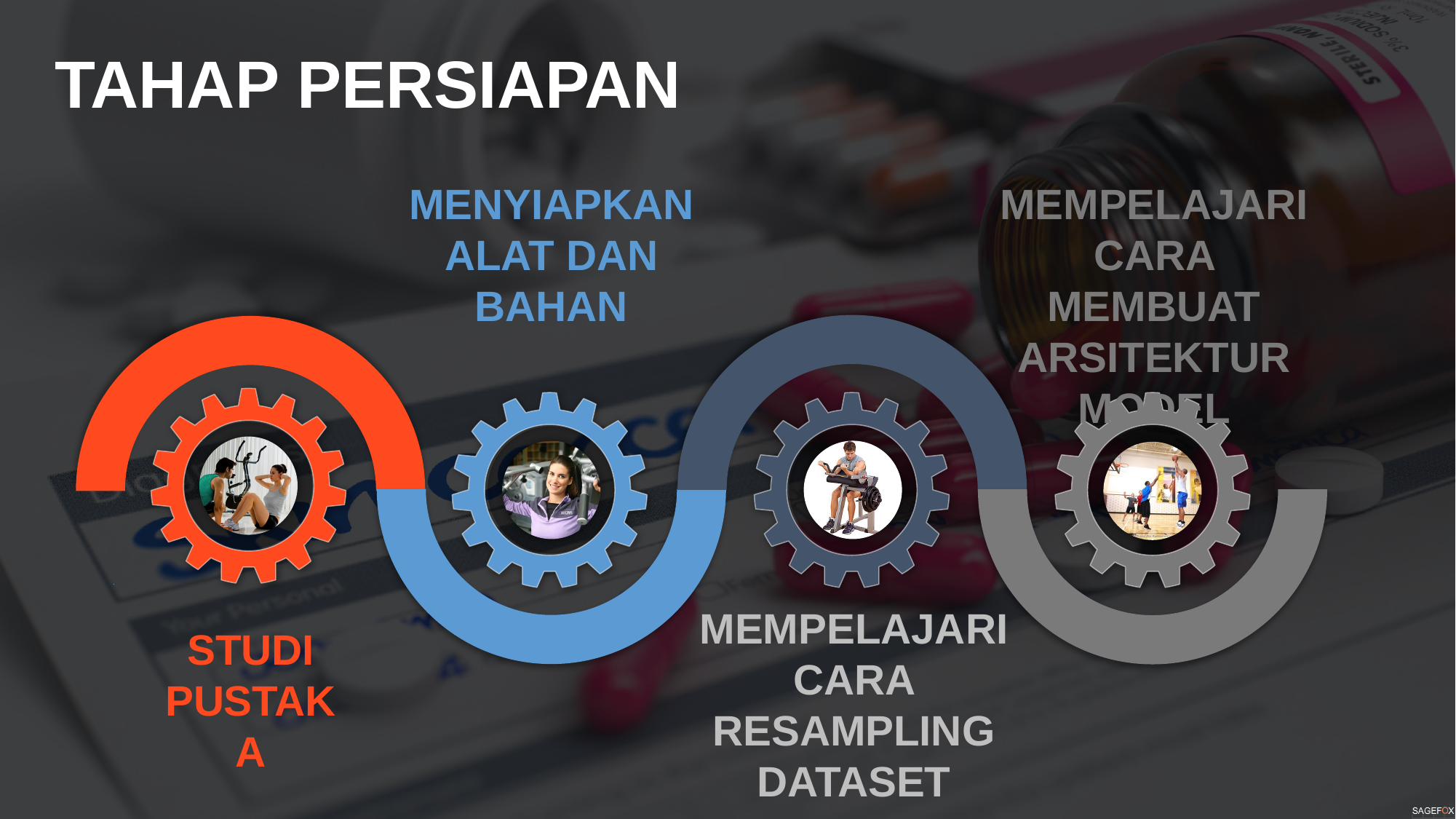

TAHAP PERSIAPAN
MENYIAPKAN ALAT DAN BAHAN
MEMPELAJARI CARA MEMBUAT ARSITEKTUR MODEL

MEMPELAJARI CARA RESAMPLING DATASET
STUDI PUSTAKA